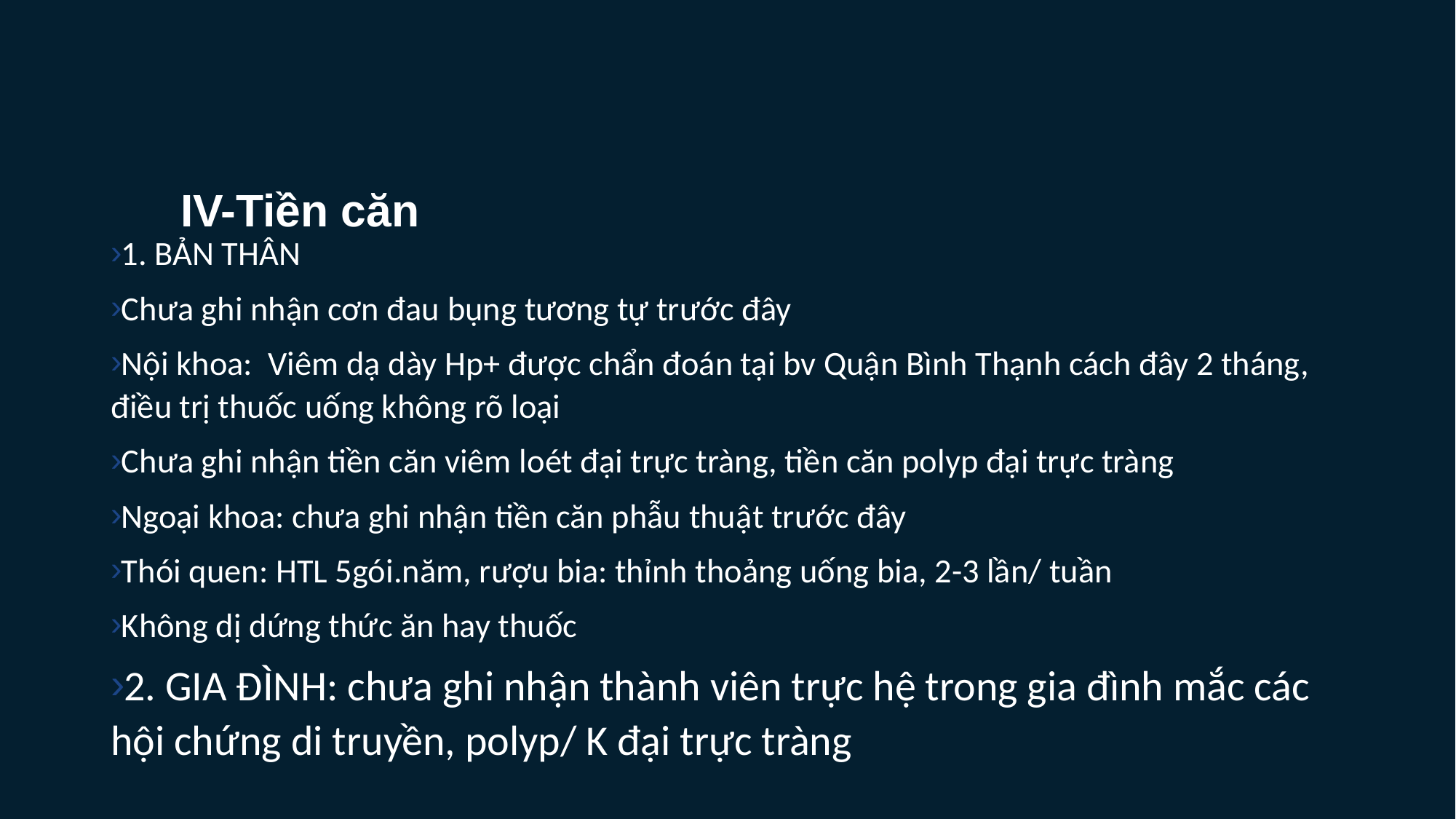

# IV-Tiền căn
1. BẢN THÂN
Chưa ghi nhận cơn đau bụng tương tự trước đây
Nội khoa:  Viêm dạ dày Hp+ được chẩn đoán tại bv Quận Bình Thạnh cách đây 2 tháng, điều trị thuốc uống không rõ loại
Chưa ghi nhận tiền căn viêm loét đại trực tràng, tiền căn polyp đại trực tràng
Ngoại khoa: chưa ghi nhận tiền căn phẫu thuật trước đây
Thói quen: HTL 5gói.năm, rượu bia: thỉnh thoảng uống bia, 2-3 lần/ tuần
Không dị dứng thức ăn hay thuốc
2. GIA ĐÌNH: chưa ghi nhận thành viên trực hệ trong gia đình mắc các hội chứng di truyền, polyp/ K đại trực tràng